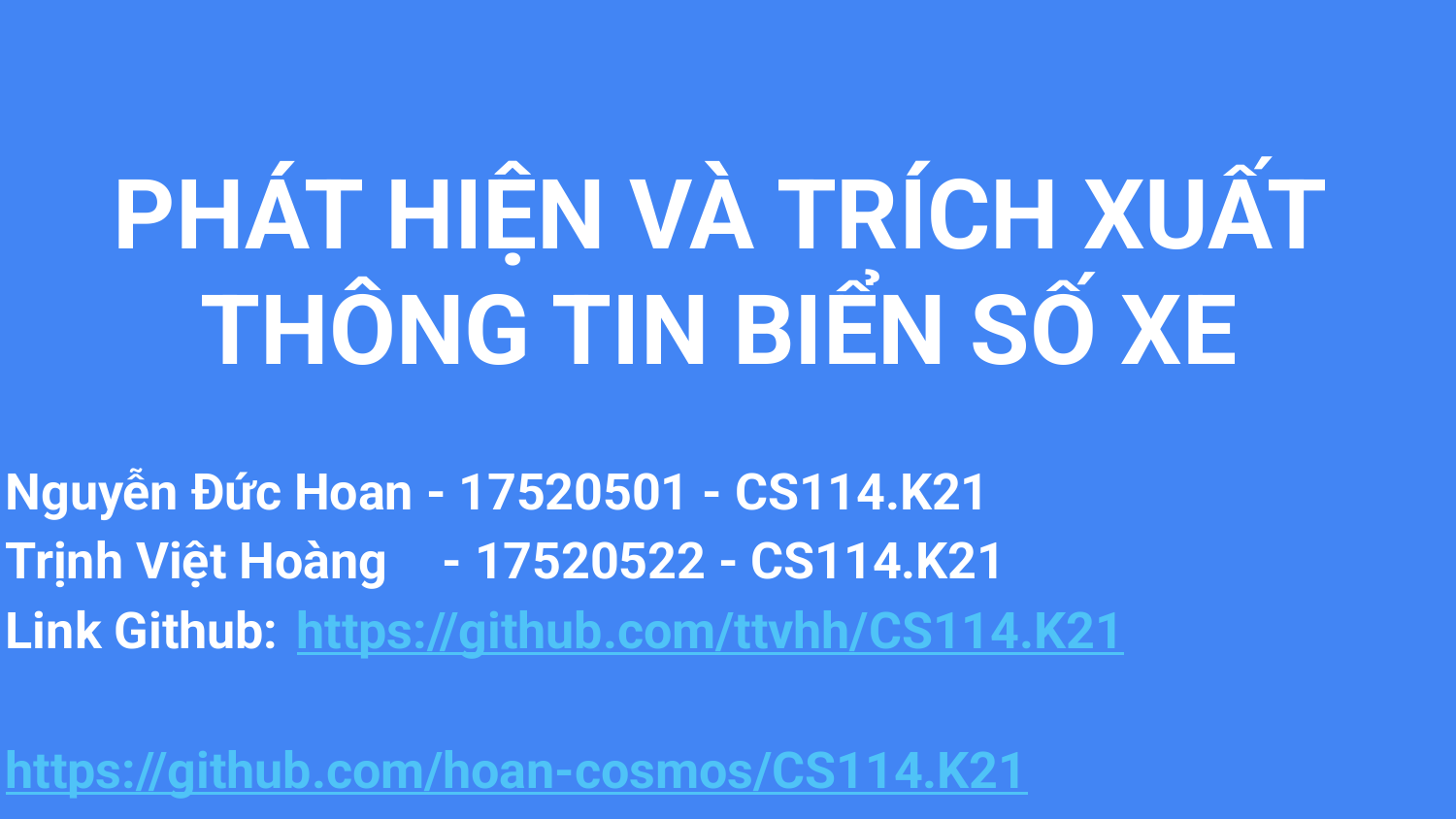

PHÁT HIỆN VÀ TRÍCH XUẤT THÔNG TIN BIỂN SỐ XE
Nguyễn Đức Hoan - 17520501 - CS114.K21
Trịnh Việt Hoàng	- 17520522 - CS114.K21
Link Github: 	https://github.com/ttvhh/CS114.K21
				https://github.com/hoan-cosmos/CS114.K21